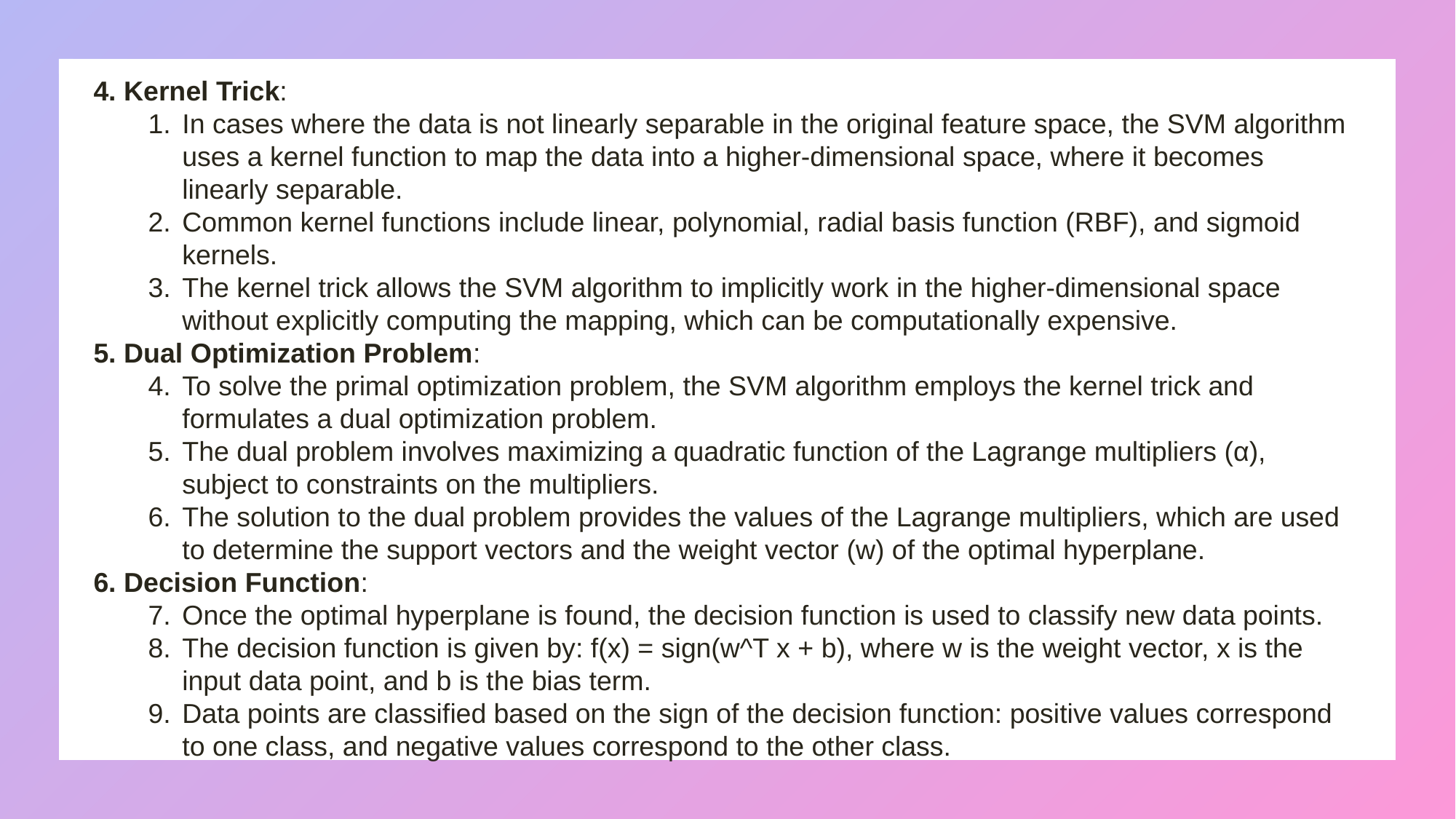

4. Kernel Trick:
In cases where the data is not linearly separable in the original feature space, the SVM algorithm uses a kernel function to map the data into a higher-dimensional space, where it becomes linearly separable.
Common kernel functions include linear, polynomial, radial basis function (RBF), and sigmoid kernels.
The kernel trick allows the SVM algorithm to implicitly work in the higher-dimensional space without explicitly computing the mapping, which can be computationally expensive.
5. Dual Optimization Problem:
To solve the primal optimization problem, the SVM algorithm employs the kernel trick and formulates a dual optimization problem.
The dual problem involves maximizing a quadratic function of the Lagrange multipliers (α), subject to constraints on the multipliers.
The solution to the dual problem provides the values of the Lagrange multipliers, which are used to determine the support vectors and the weight vector (w) of the optimal hyperplane.
6. Decision Function:
Once the optimal hyperplane is found, the decision function is used to classify new data points.
The decision function is given by: f(x) = sign(w^T x + b), where w is the weight vector, x is the input data point, and b is the bias term.
Data points are classified based on the sign of the decision function: positive values correspond to one class, and negative values correspond to the other class.